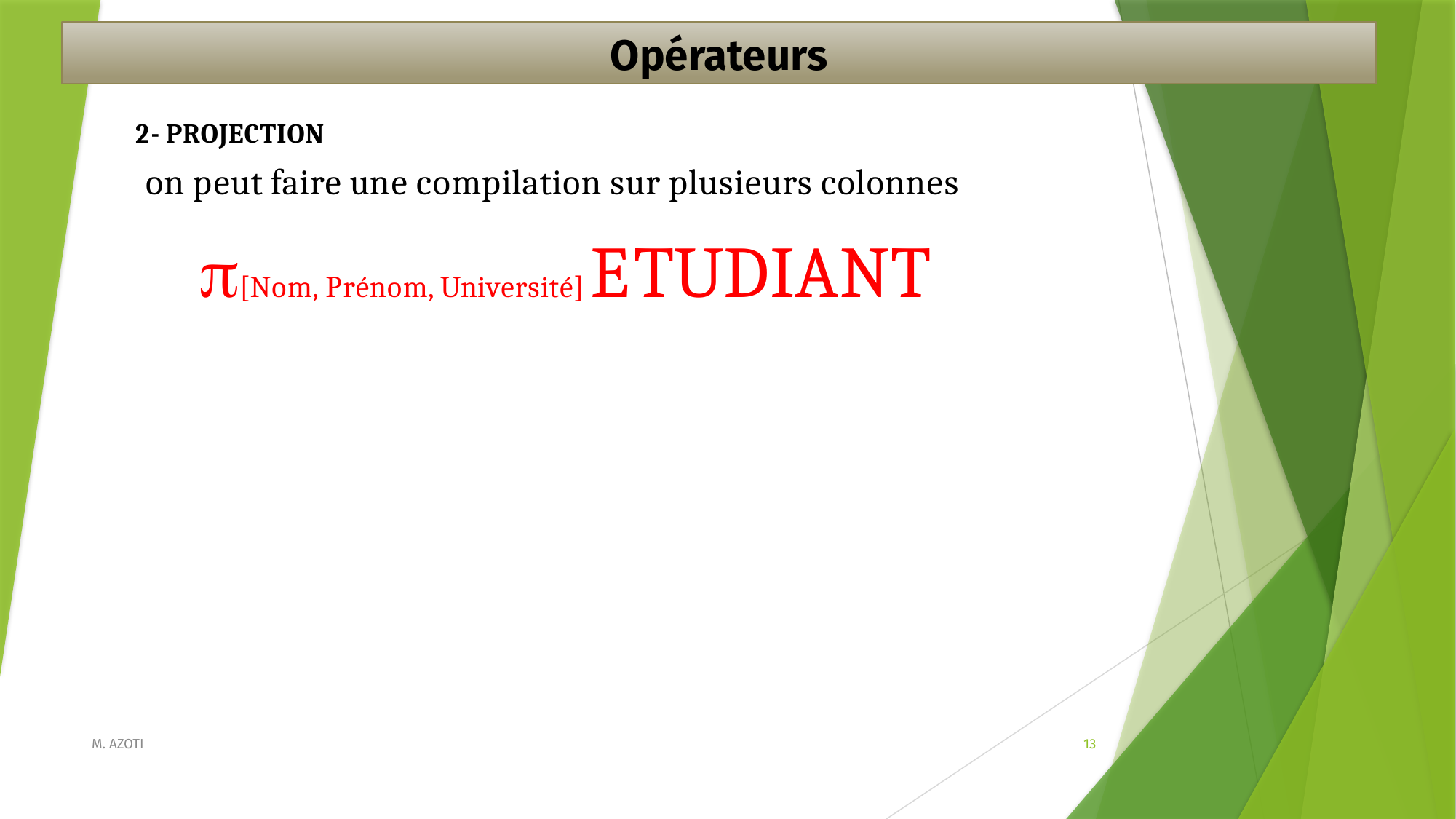

Opérateurs
2- PROJECTION
 on peut faire une compilation sur plusieurs colonnes
 π[Nom, Prénom, Université] ETUDIANT
M. AZOTI
13